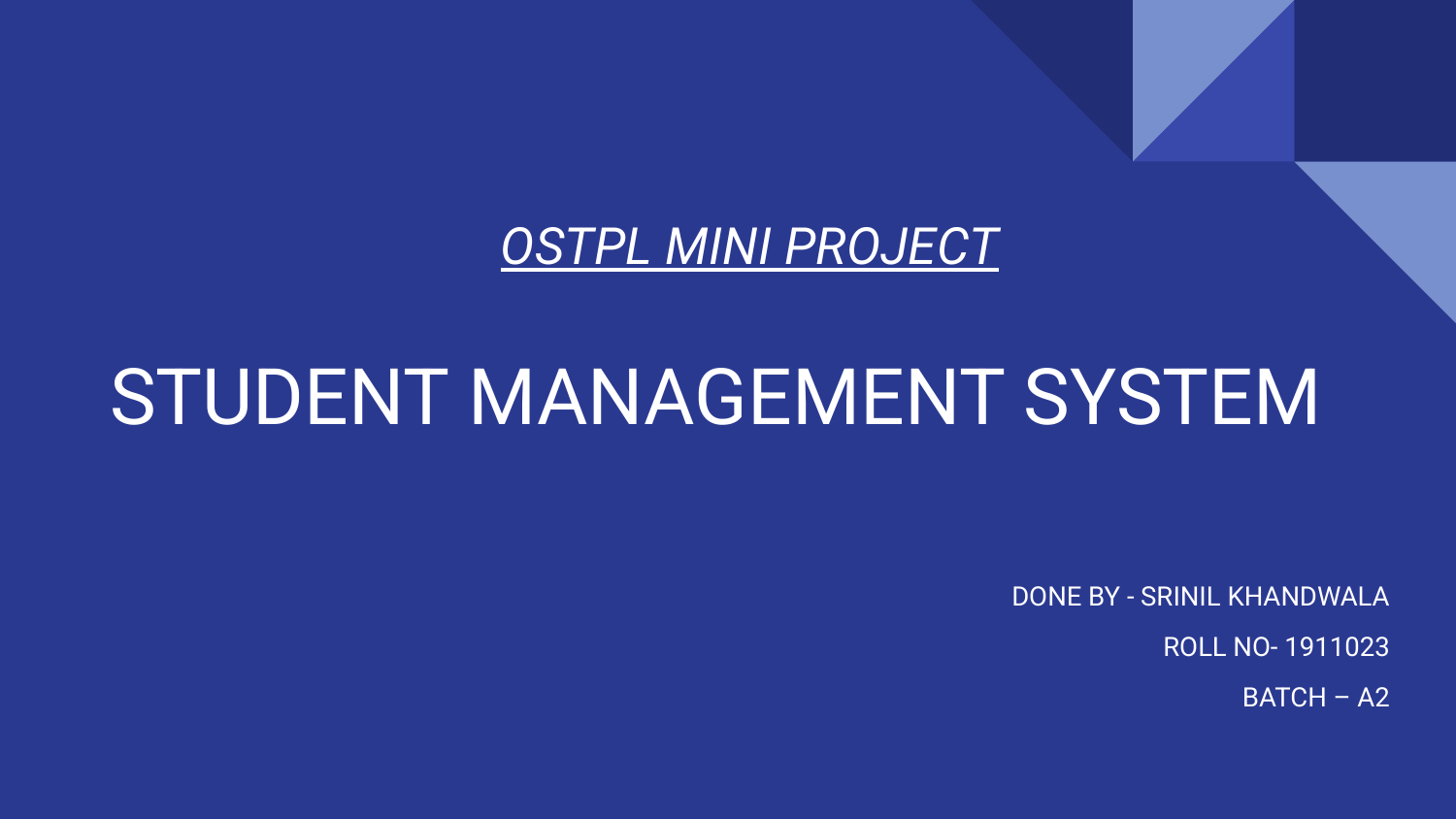

# OSTPL MINI PROJECT

STUDENT MANAGEMENT SYSTEM
DONE BY - SRINIL KHANDWALA
ROLL NO- 1911023
BATCH – A2